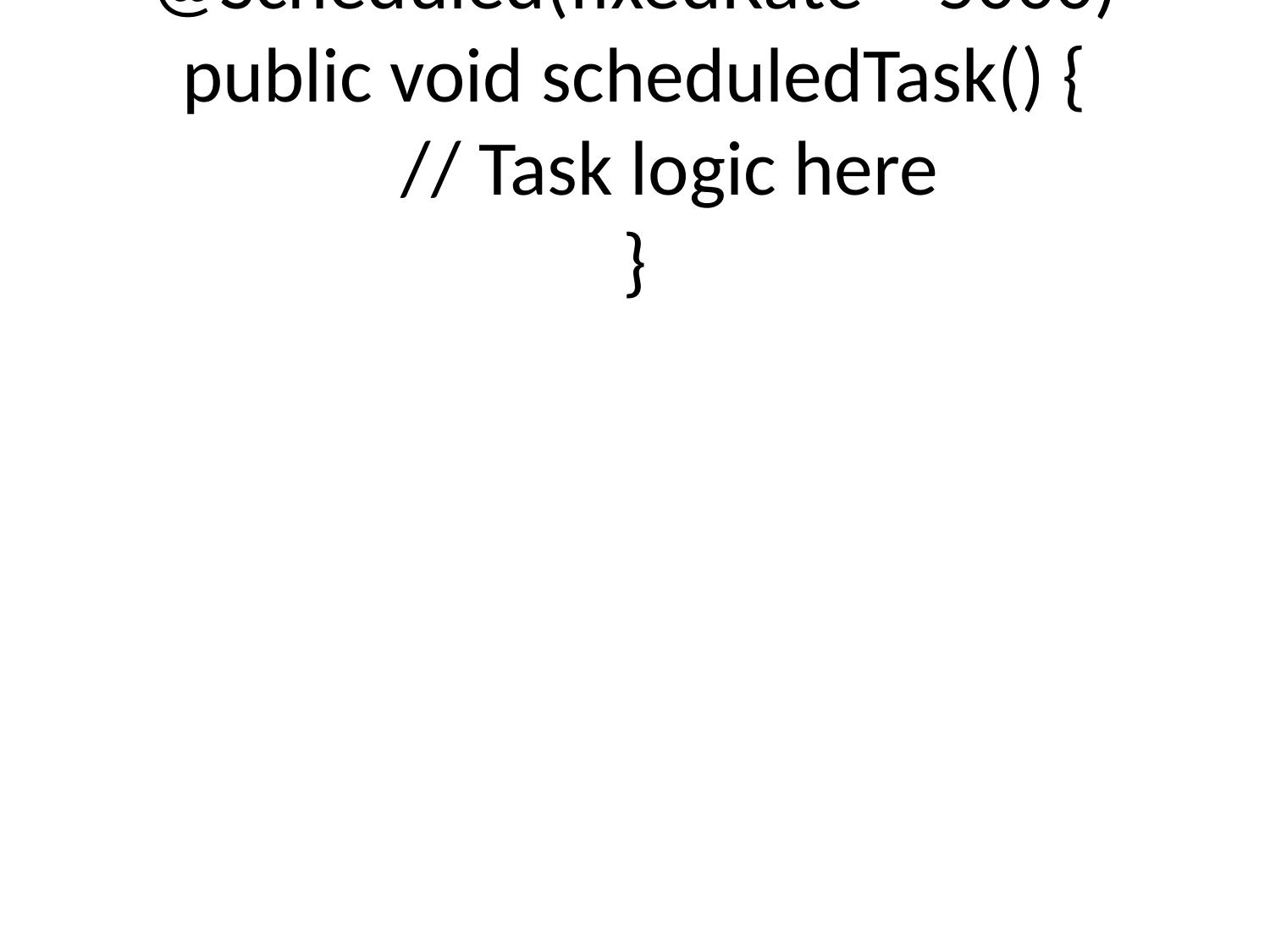

# @Scheduled(fixedRate = 5000)
public void scheduledTask() {
    // Task logic here
}